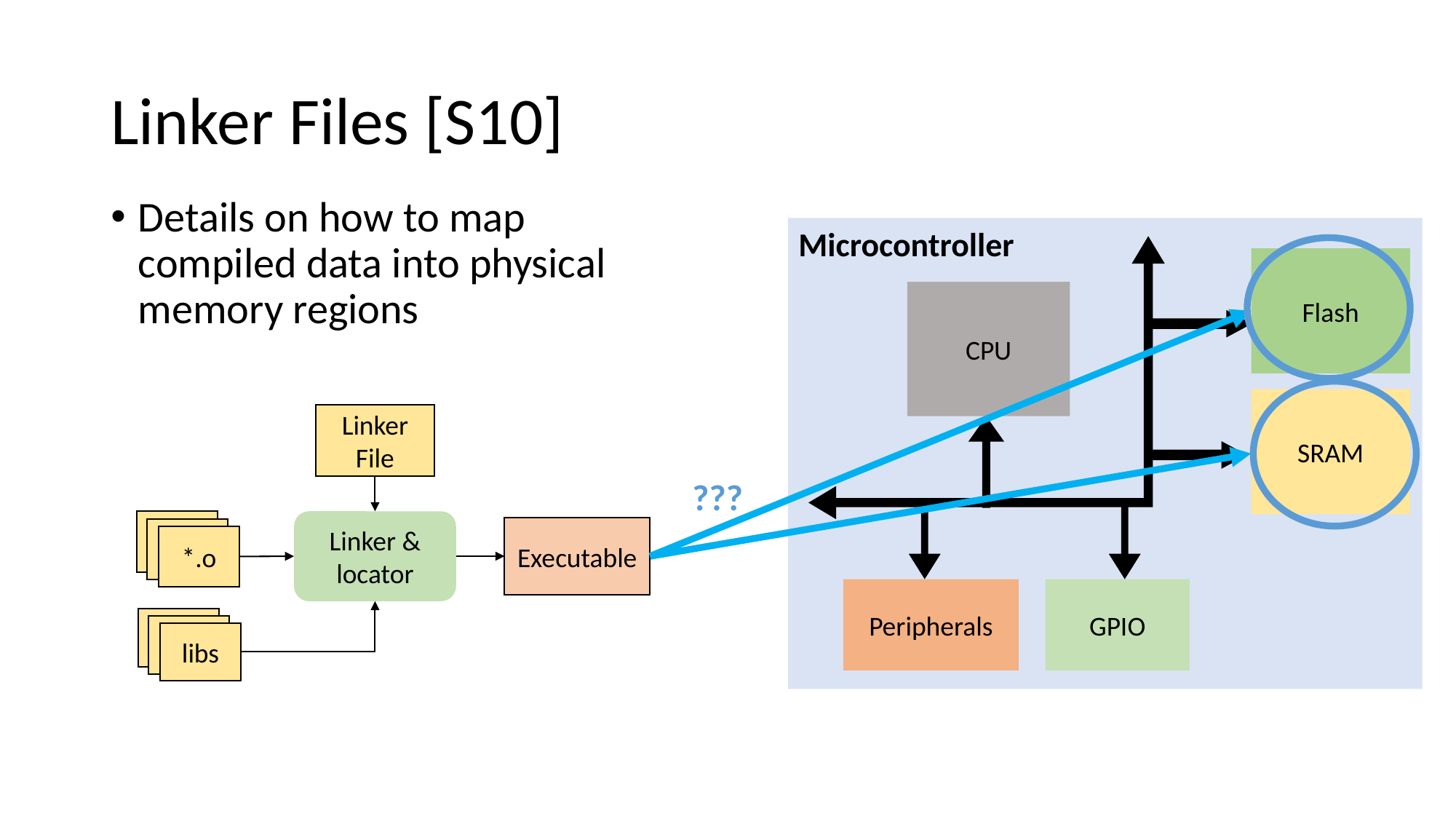

# Linker Files [S10]
Details on how to map compiled data into physical memory regions
Microcontroller

Flash

CPU

SRAM

Linker File
*.c
*.c
*.o
Linker & locator
Executable
*.c
*.c
libs

???

Peripherals
GPIO